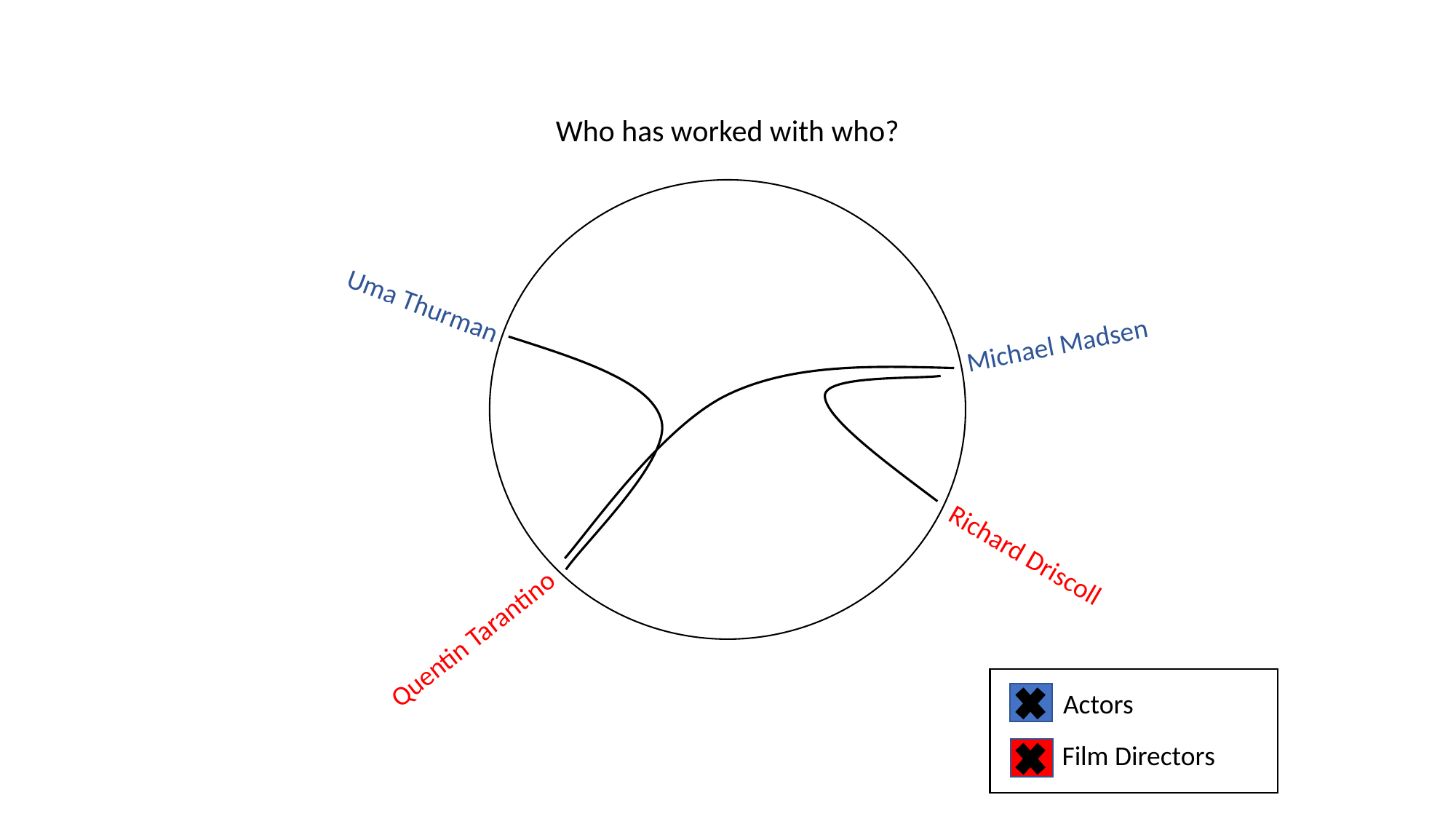

Who has worked with who?

Uma Thurman
Michael Madsen

Richard Driscoll
Quentin Tarantino

Actors

Film Directors